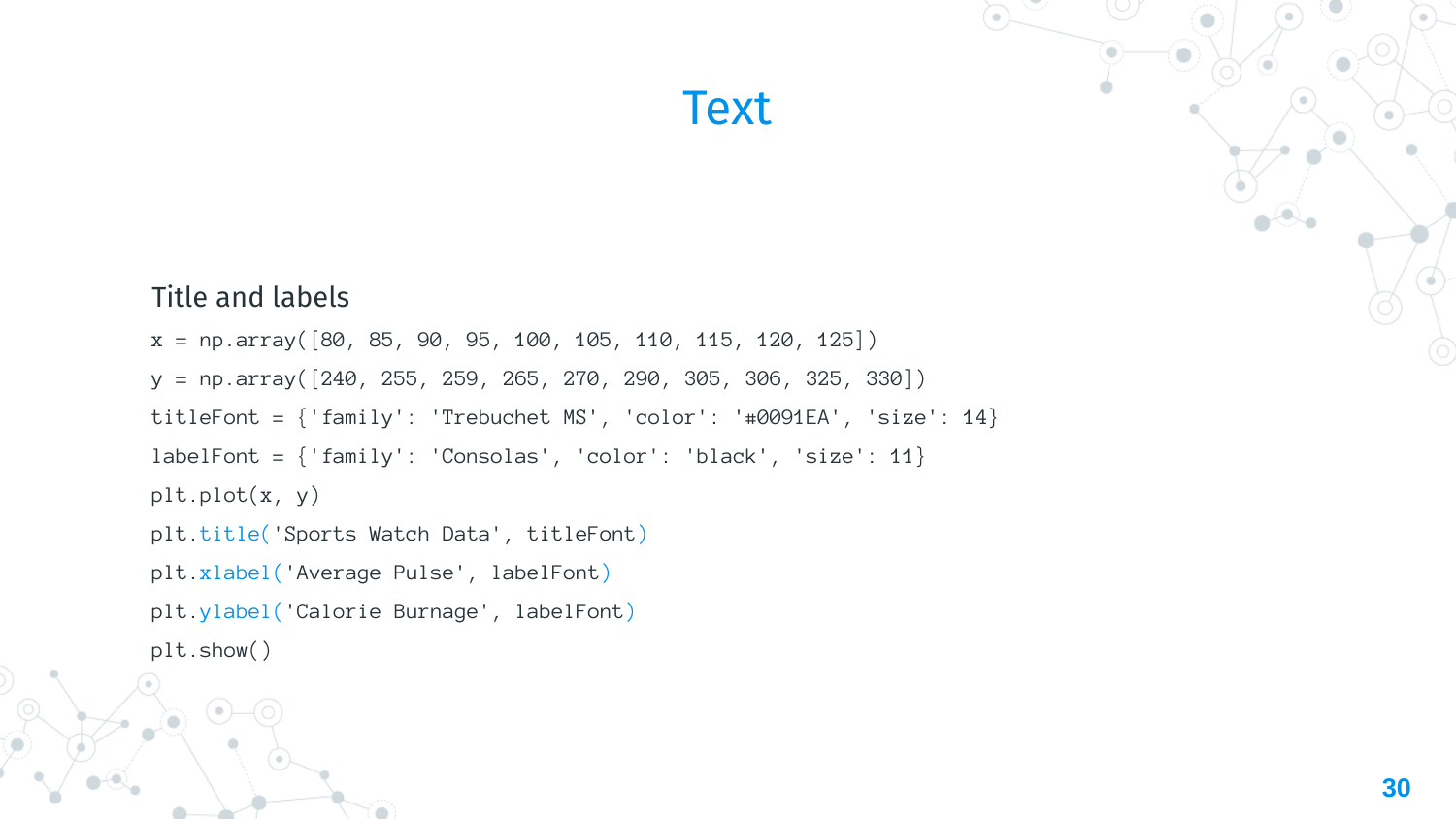

# Text
Title and labels
x = np.array([80, 85, 90, 95, 100, 105, 110, 115, 120, 125])
y = np.array([240, 255, 259, 265, 270, 290, 305, 306, 325, 330])
titleFont = {'family': 'Trebuchet MS', 'color': '#0091EA', 'size': 14}
labelFont = {'family': 'Consolas', 'color': 'black', 'size': 11}
plt.plot(x, y)
plt.title('Sports Watch Data', titleFont)
plt.xlabel('Average Pulse', labelFont)
plt.ylabel('Calorie Burnage', labelFont)
plt.show()
30